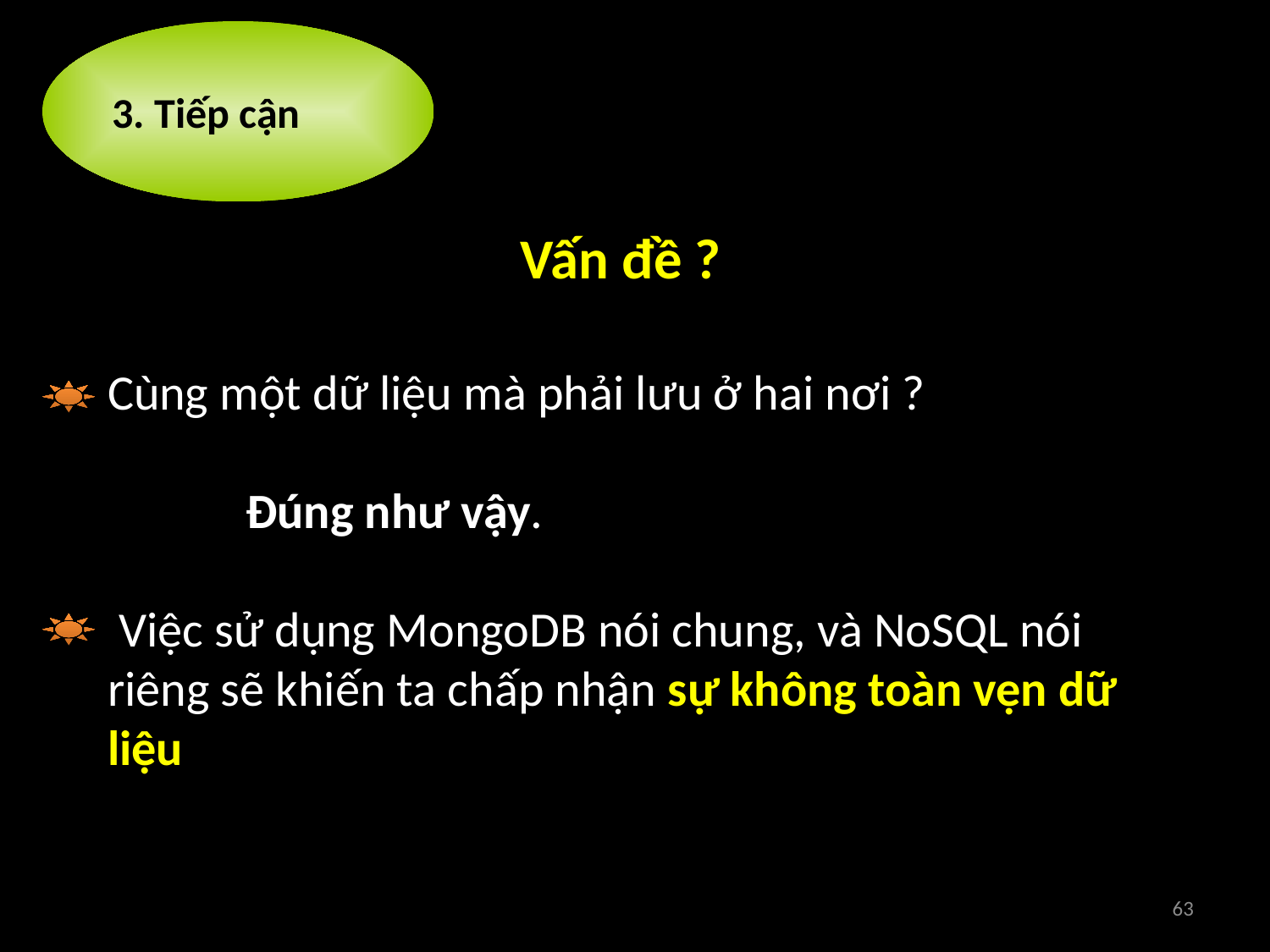

3. Tiếp cận
Vấn đề ?
Cùng một dữ liệu mà phải lưu ở hai nơi ?

 	 Đúng như vậy.

 Việc sử dụng MongoDB nói chung, và NoSQL nói riêng sẽ khiến ta chấp nhận sự không toàn vẹn dữ liệu

63